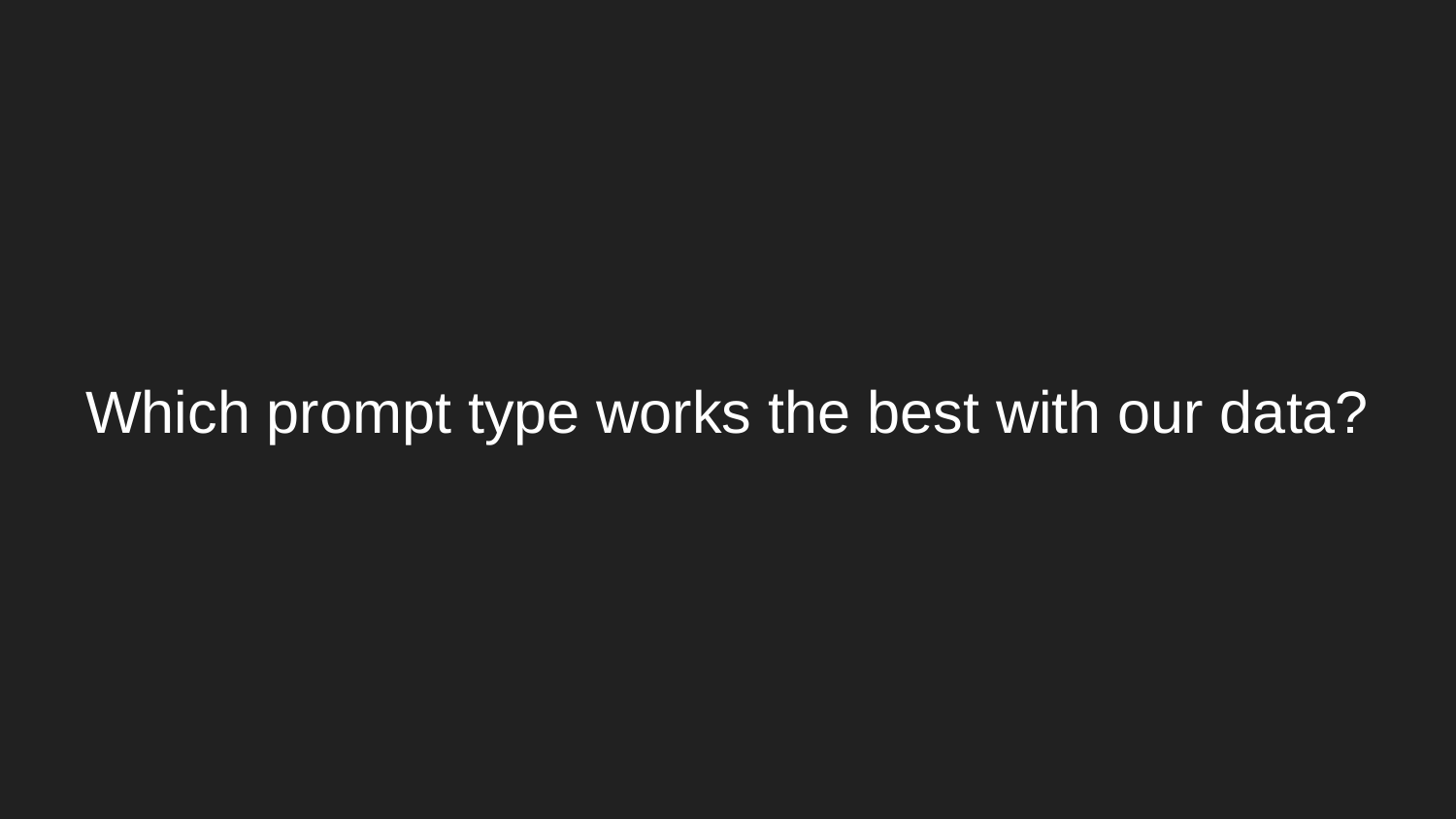

# Which prompt type works the best with our data?